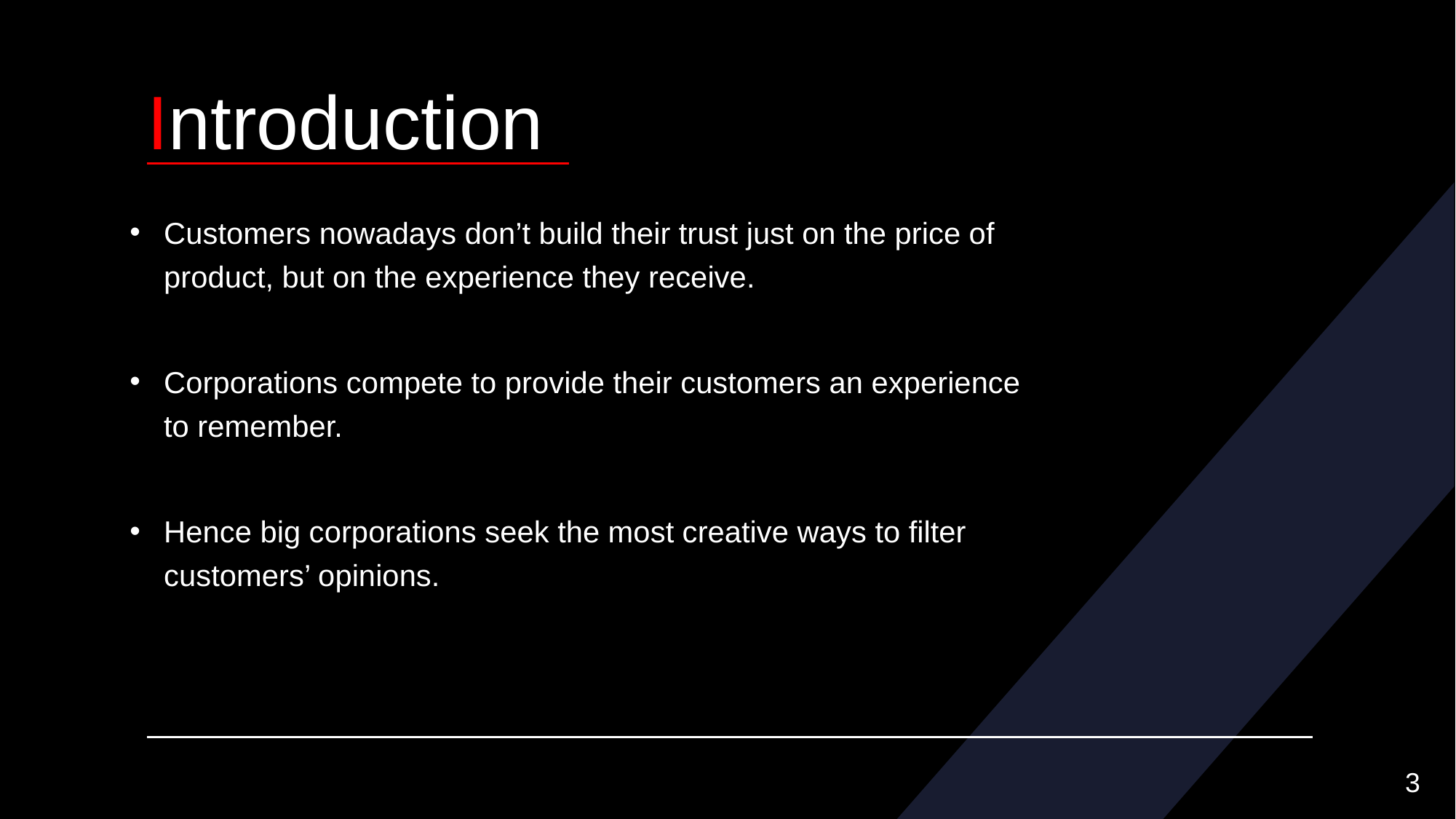

Introduction

Customers nowadays don’t build their trust just on the price of product, but on the experience they receive.

Corporations compete to provide their customers an experience to remember.

Hence big corporations seek the most creative ways to filter customers’ opinions.

3